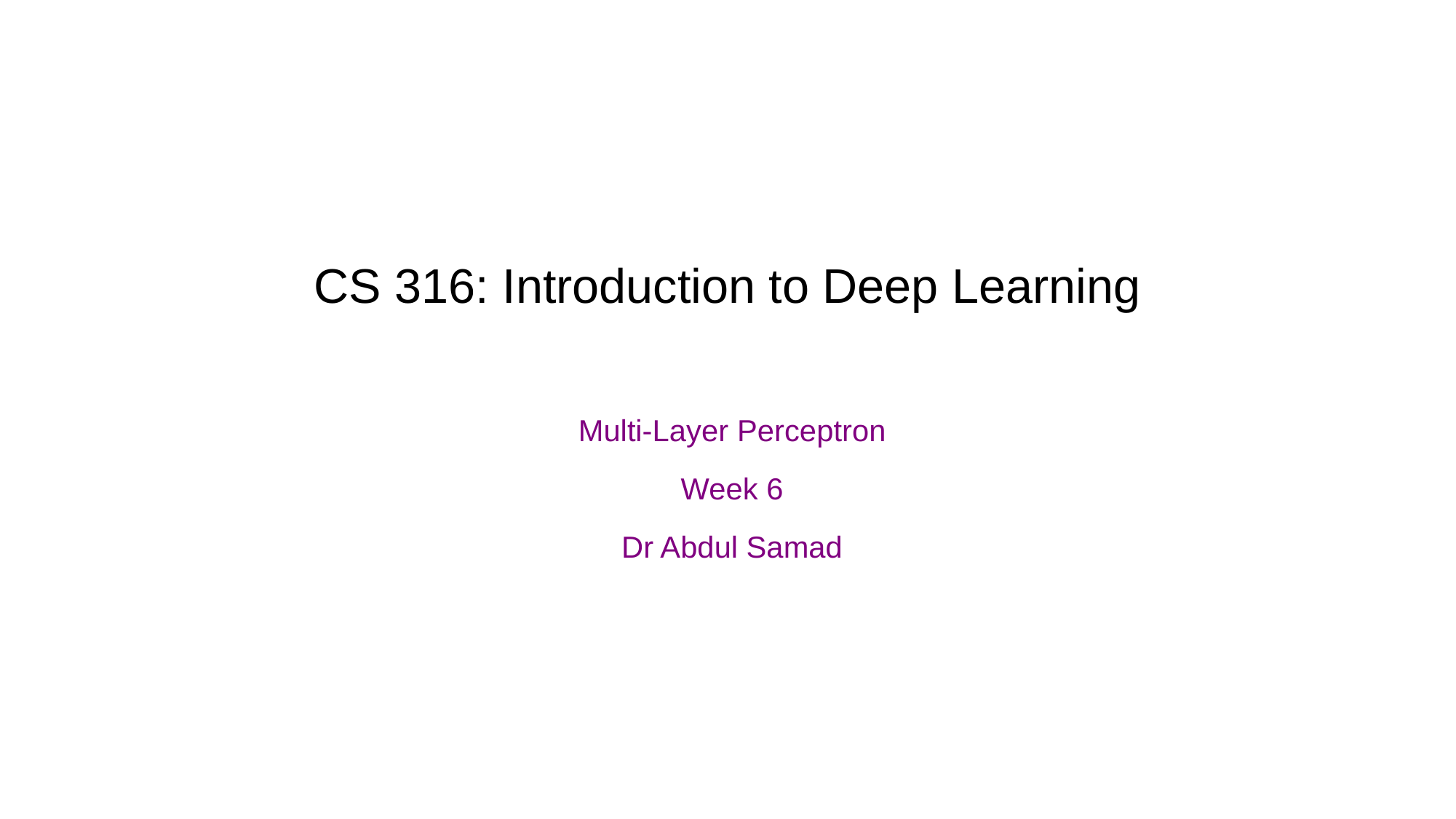

# CS 316: Introduction to Deep Learning
Multi-Layer Perceptron

Week 6

Dr Abdul Samad